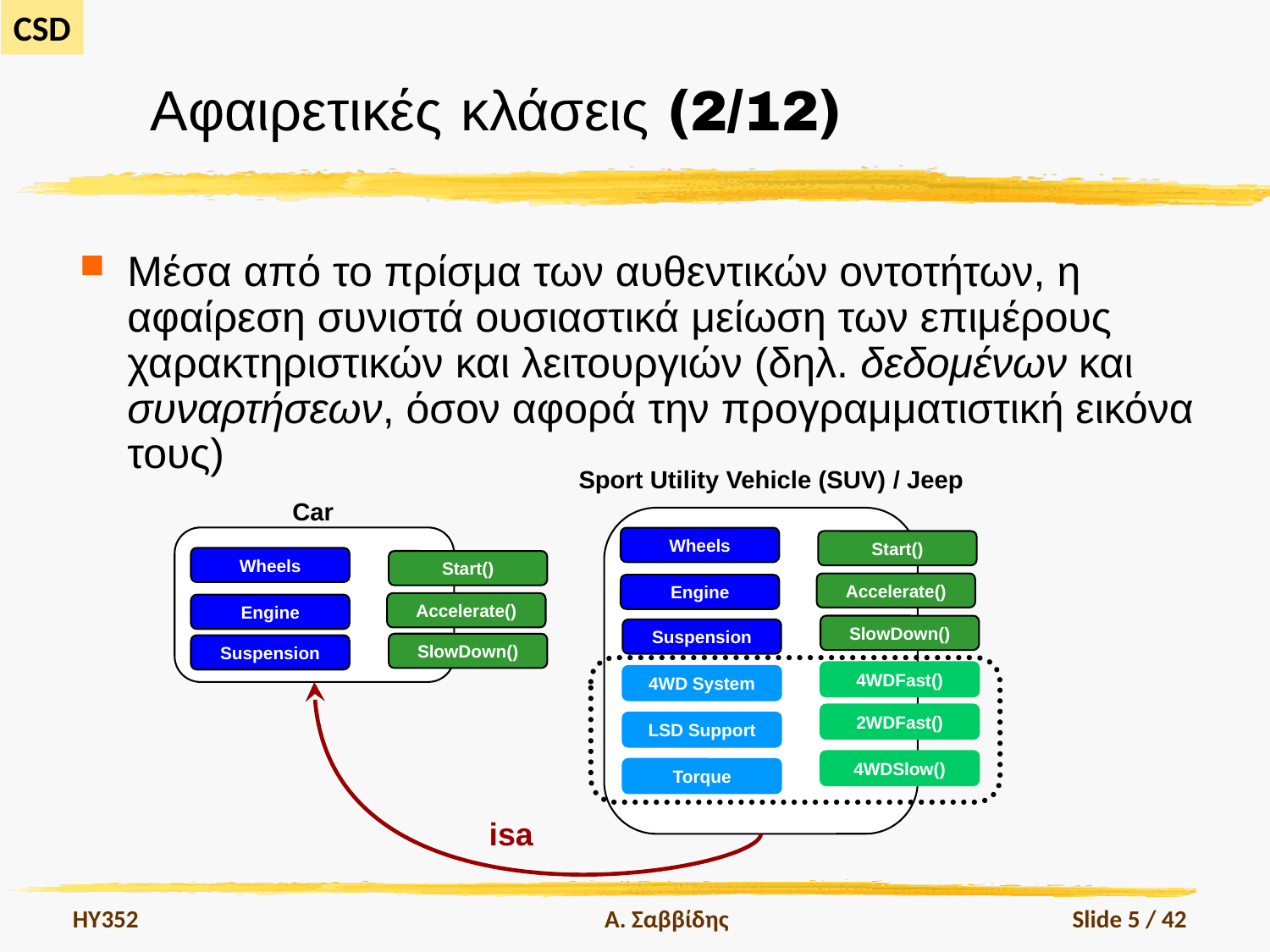

# Αφαιρετικές κλάσεις (2/12)
Μέσα από το πρίσμα των αυθεντικών οντοτήτων, η αφαίρεση συνιστά ουσιαστικά μείωση των επιμέρους χαρακτηριστικών και λειτουργιών (δηλ. δεδομένων και συναρτήσεων, όσον αφορά την προγραμματιστική εικόνα τους)
Sport Utility Vehicle (SUV) / Jeep
Car

Wheels
Start()
Accelerate()
Engine
SlowDown()
Suspension

Wheels
Start()
Accelerate()
Engine
SlowDown()
Suspension

4WDFast()
4WD System
2WDFast()
LSD Support
4WDSlow()
Torque
isa
HY352
Α. Σαββίδης
Slide 5 / 42